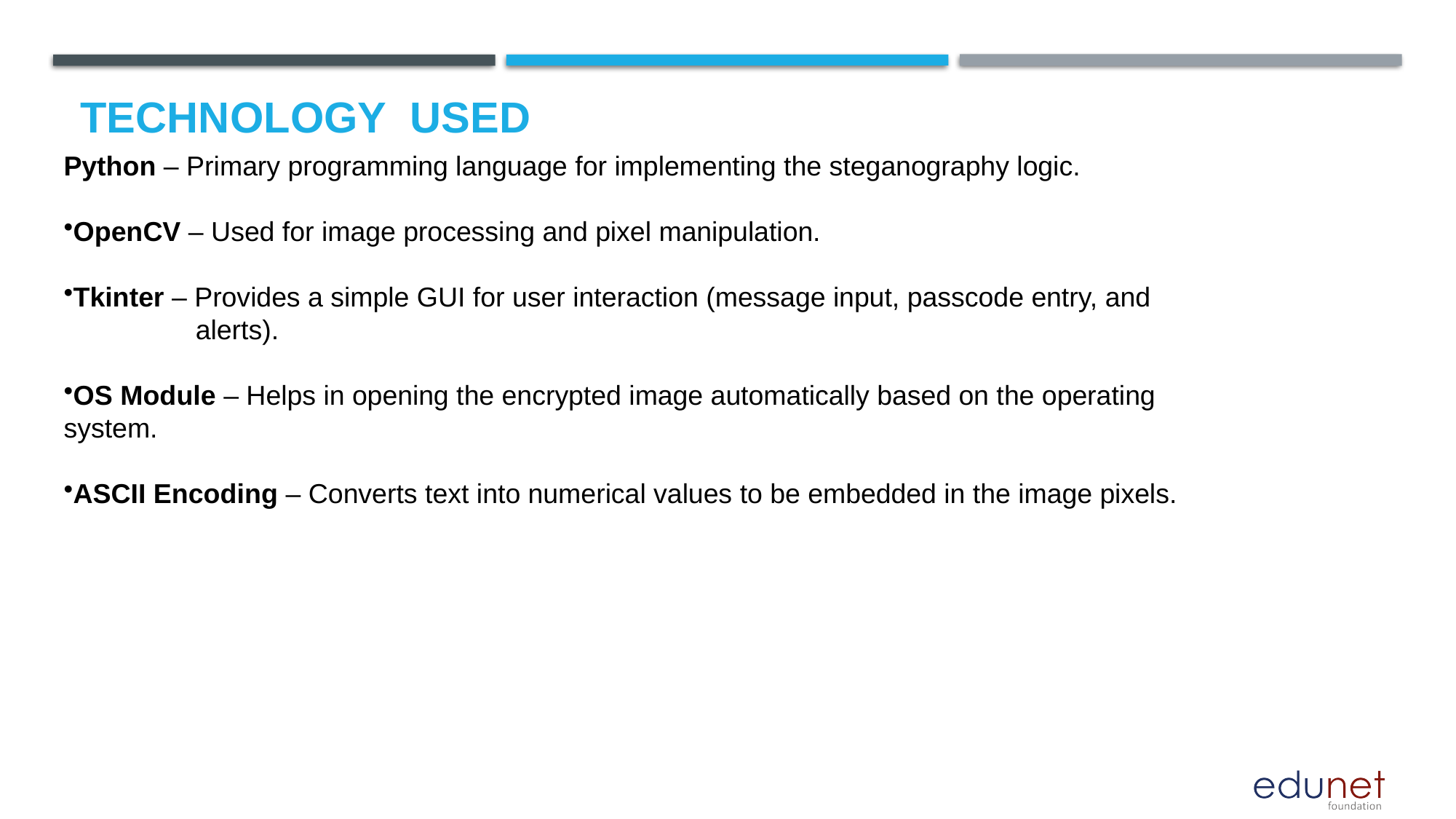

# Technology  used
Python – Primary programming language for implementing the steganography logic.

OpenCV – Used for image processing and pixel manipulation.

Tkinter – Provides a simple GUI for user interaction (message input, passcode entry, and        	   alerts).

OS Module – Helps in opening the encrypted image automatically based on the operating system.

ASCII Encoding – Converts text into numerical values to be embedded in the image pixels.